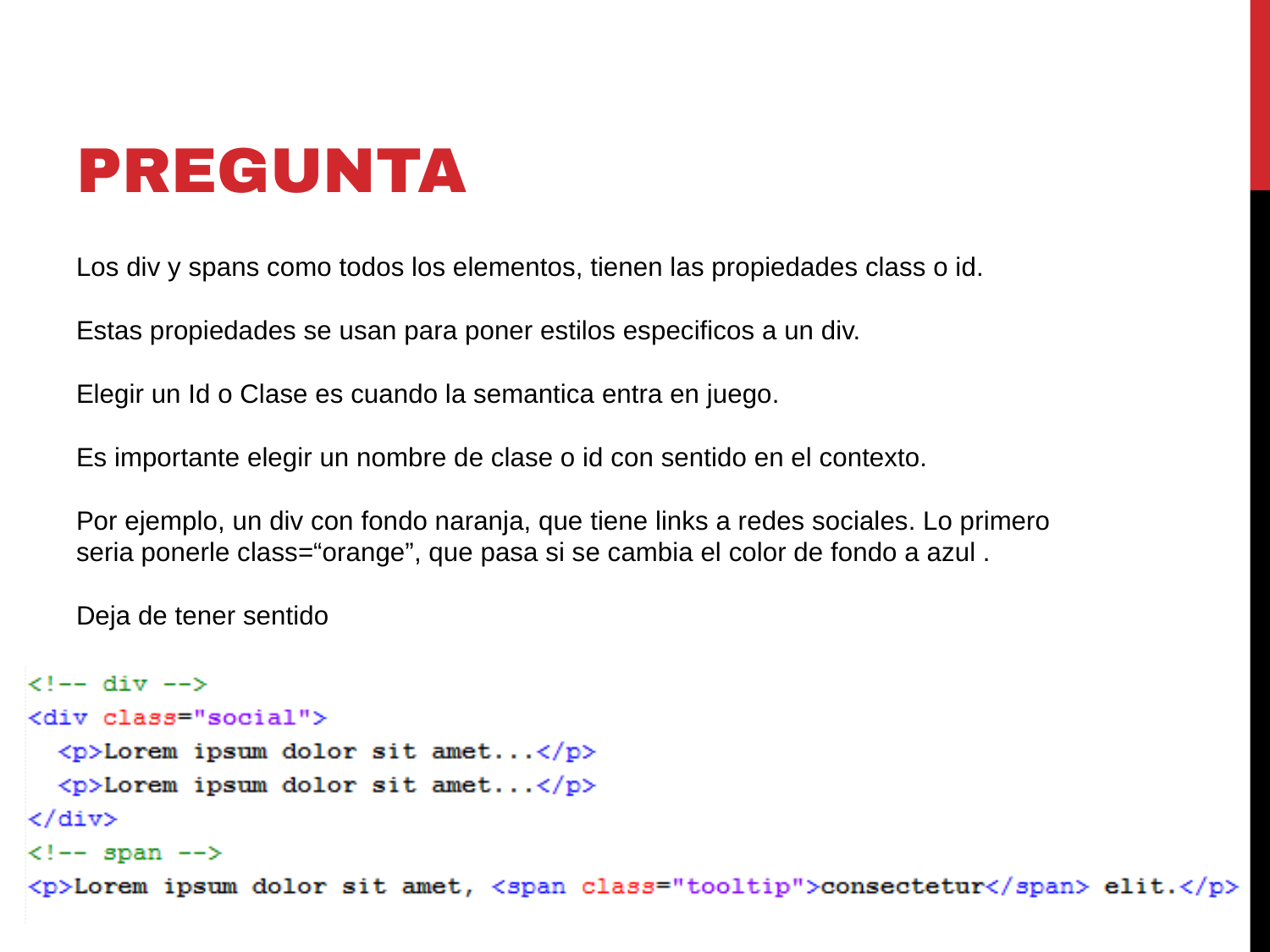

# Pregunta
Los div y spans como todos los elementos, tienen las propiedades class o id.
Estas propiedades se usan para poner estilos especificos a un div.
Elegir un Id o Clase es cuando la semantica entra en juego.
Es importante elegir un nombre de clase o id con sentido en el contexto.
Por ejemplo, un div con fondo naranja, que tiene links a redes sociales. Lo primero seria ponerle class=“orange”, que pasa si se cambia el color de fondo a azul .
Deja de tener sentido
Un nombre más semantico sería “social”

.